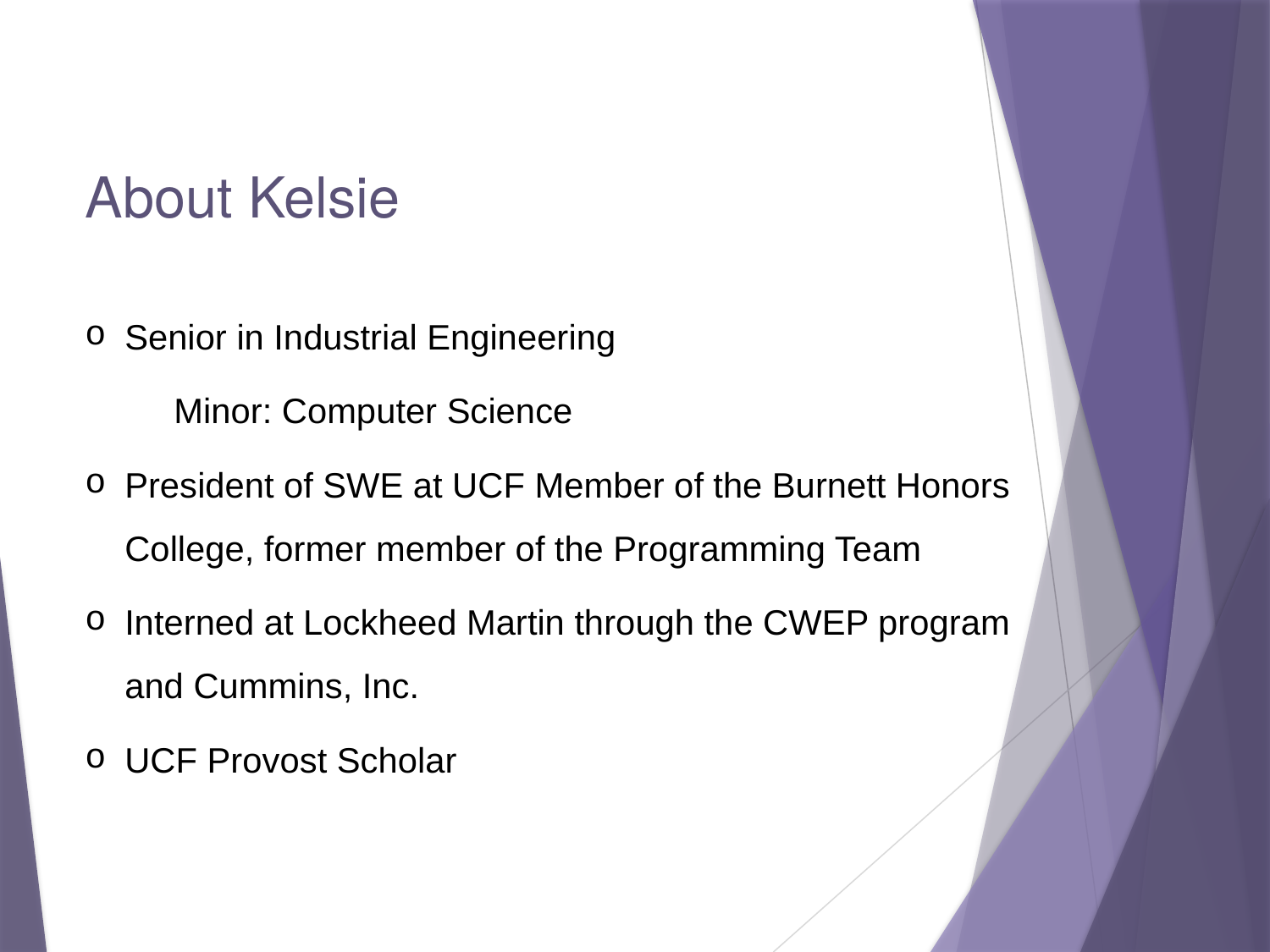

# About Kelsie
Senior in Industrial Engineering
Minor: Computer Science
President of SWE at UCF Member of the Burnett Honors College, former member of the Programming Team
Interned at Lockheed Martin through the CWEP program and Cummins, Inc.
UCF Provost Scholar